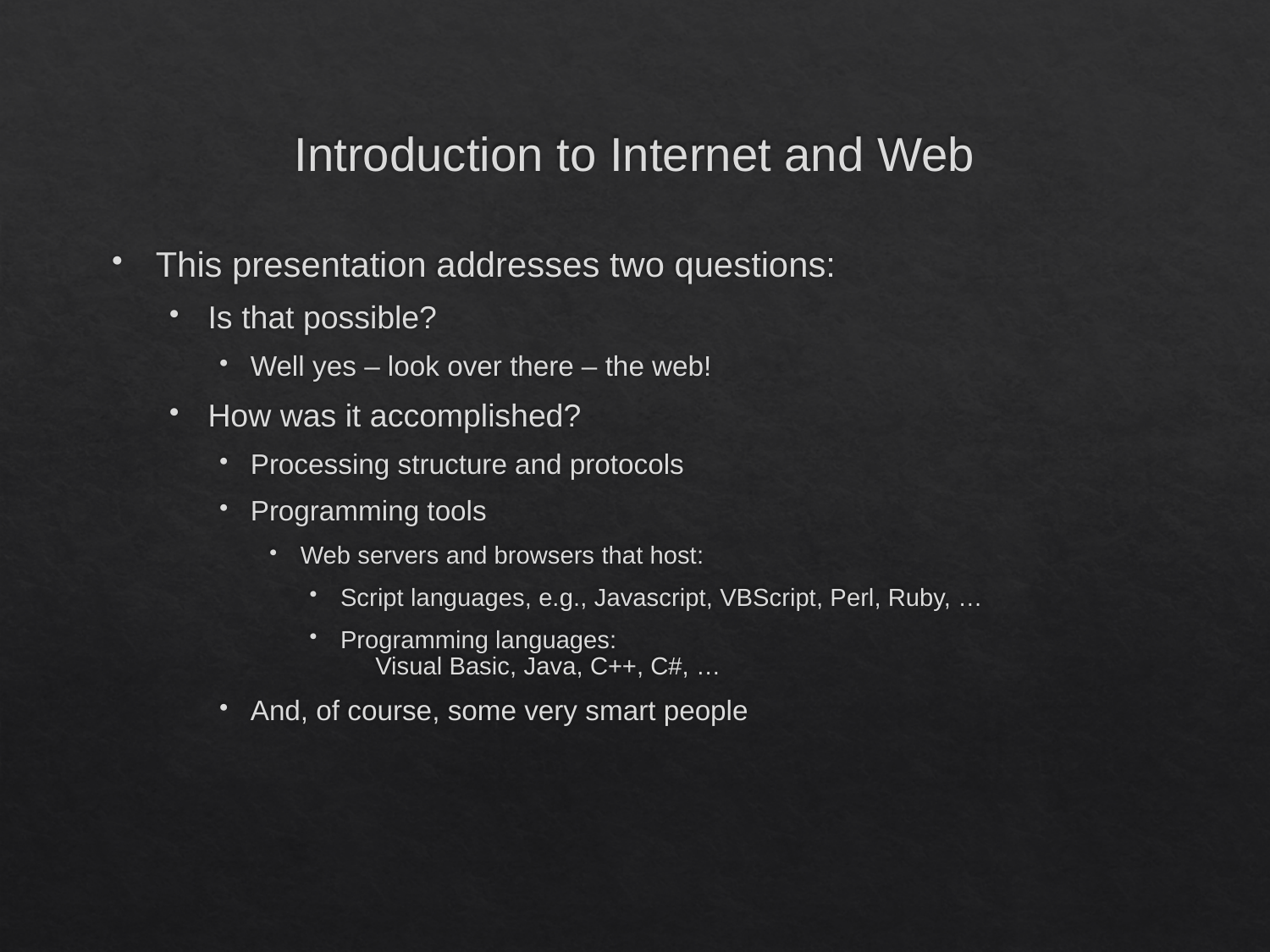

# Introduction to Internet and Web
This presentation addresses two questions:
Is that possible?
Well yes – look over there – the web!
How was it accomplished?
Processing structure and protocols
Programming tools
Web servers and browsers that host:
Script languages, e.g., Javascript, VBScript, Perl, Ruby, …
Programming languages:
     Visual Basic, Java, C++, C#, …
And, of course, some very smart people